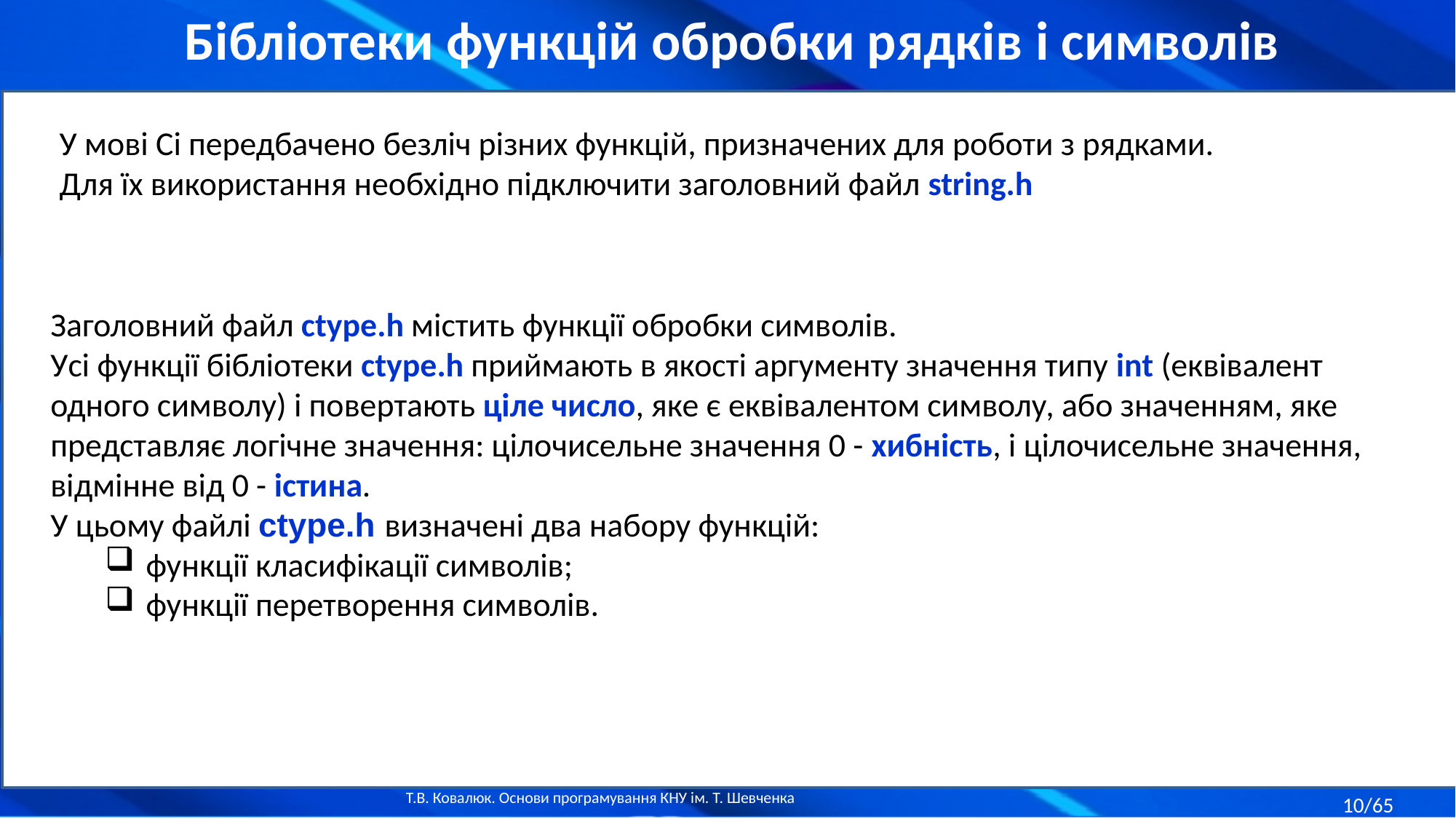

Бібліотеки функцій обробки рядків і символів
У мові Сі передбачено безліч різних функцій, призначених для роботи з рядками.
Для їх використання необхідно підключити заголовний файл string.h
Заголовний файл ctype.h містить функції обробки символів.
Усі функції бібліотеки ctype.h приймають в якості аргументу значення типу int (еквівалент одного символу) і повертають ціле число, яке є еквівалентом символу, або значенням, яке представляє логічне значення: цілочисельне значення 0 - хибність, і цілочисельне значення, відмінне від 0 - істина.
У цьому файлі ctype.h визначені два набору функцій:
функції класифікації символів;
функції перетворення символів.